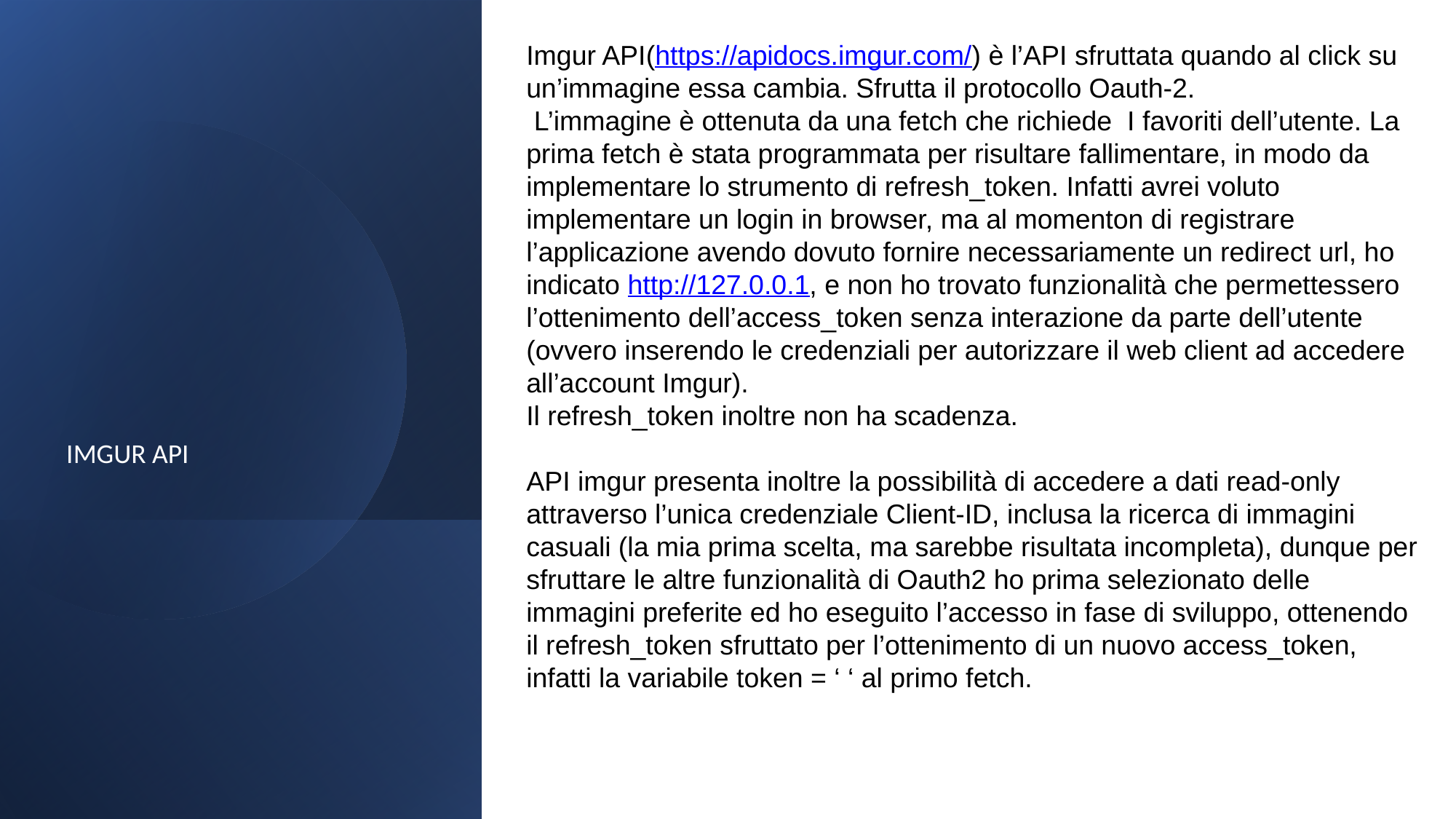

Imgur API(https://apidocs.imgur.com/) è l’API sfruttata quando al click su un’immagine essa cambia. Sfrutta il protocollo Oauth-2.
 L’immagine è ottenuta da una fetch che richiede  I favoriti dell’utente. La prima fetch è stata programmata per risultare fallimentare, in modo da implementare lo strumento di refresh_token. Infatti avrei voluto implementare un login in browser, ma al momenton di registrare l’applicazione avendo dovuto fornire necessariamente un redirect url, ho indicato http://127.0.0.1, e non ho trovato funzionalità che permettessero l’ottenimento dell’access_token senza interazione da parte dell’utente (ovvero inserendo le credenziali per autorizzare il web client ad accedere all’account Imgur).
Il refresh_token inoltre non ha scadenza.

API imgur presenta inoltre la possibilità di accedere a dati read-only attraverso l’unica credenziale Client-ID, inclusa la ricerca di immagini casuali (la mia prima scelta, ma sarebbe risultata incompleta), dunque per sfruttare le altre funzionalità di Oauth2 ho prima selezionato delle immagini preferite ed ho eseguito l’accesso in fase di sviluppo, ottenendo il refresh_token sfruttato per l’ottenimento di un nuovo access_token, infatti la variabile token = ‘ ‘ al primo fetch.

IMGUR API